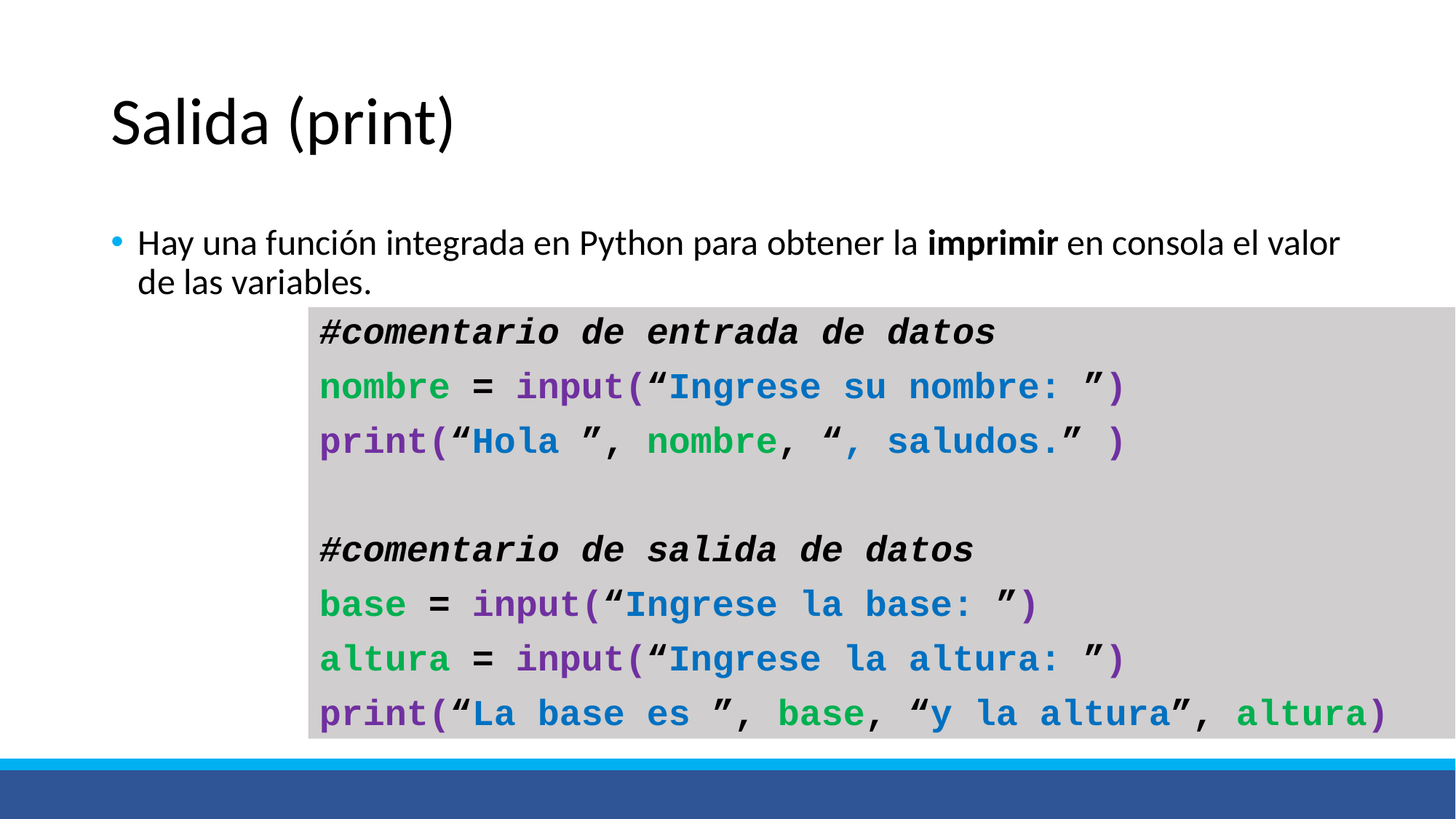

# Salida (print)
Hay una función integrada en Python para obtener la imprimir en consola el valor de las variables.
#comentario de entrada de datos
nombre = input(“Ingrese su nombre: ”)
print(“Hola ”, nombre, “, saludos.” )

#comentario de salida de datos
base = input(“Ingrese la base: ”)
altura = input(“Ingrese la altura: ”)
print(“La base es ”, base, “y la altura”, altura)